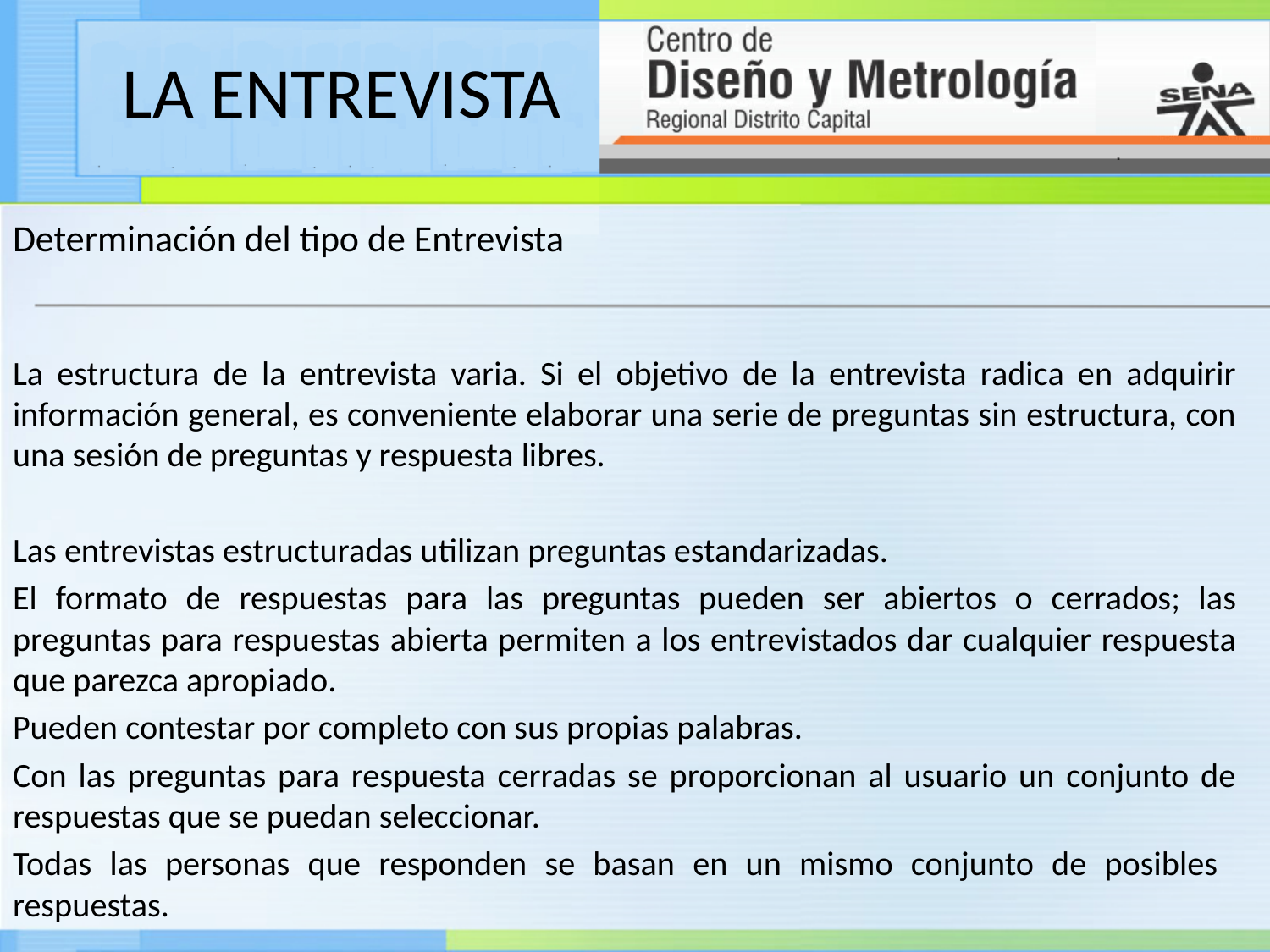

# LA ENTREVISTA
Determinación del tipo de Entrevista

La estructura de la entrevista varia. Si el objetivo de la entrevista radica en adquirir información general, es conveniente elaborar una serie de preguntas sin estructura, con una sesión de preguntas y respuesta libres.

Las entrevistas estructuradas utilizan preguntas estandarizadas.
El formato de respuestas para las preguntas pueden ser abiertos o cerrados; las preguntas para respuestas abierta permiten a los entrevistados dar cualquier respuesta que parezca apropiado.
Pueden contestar por completo con sus propias palabras.
Con las preguntas para respuesta cerradas se proporcionan al usuario un conjunto de respuestas que se puedan seleccionar.
Todas las personas que responden se basan en un mismo conjunto de posibles  respuestas.